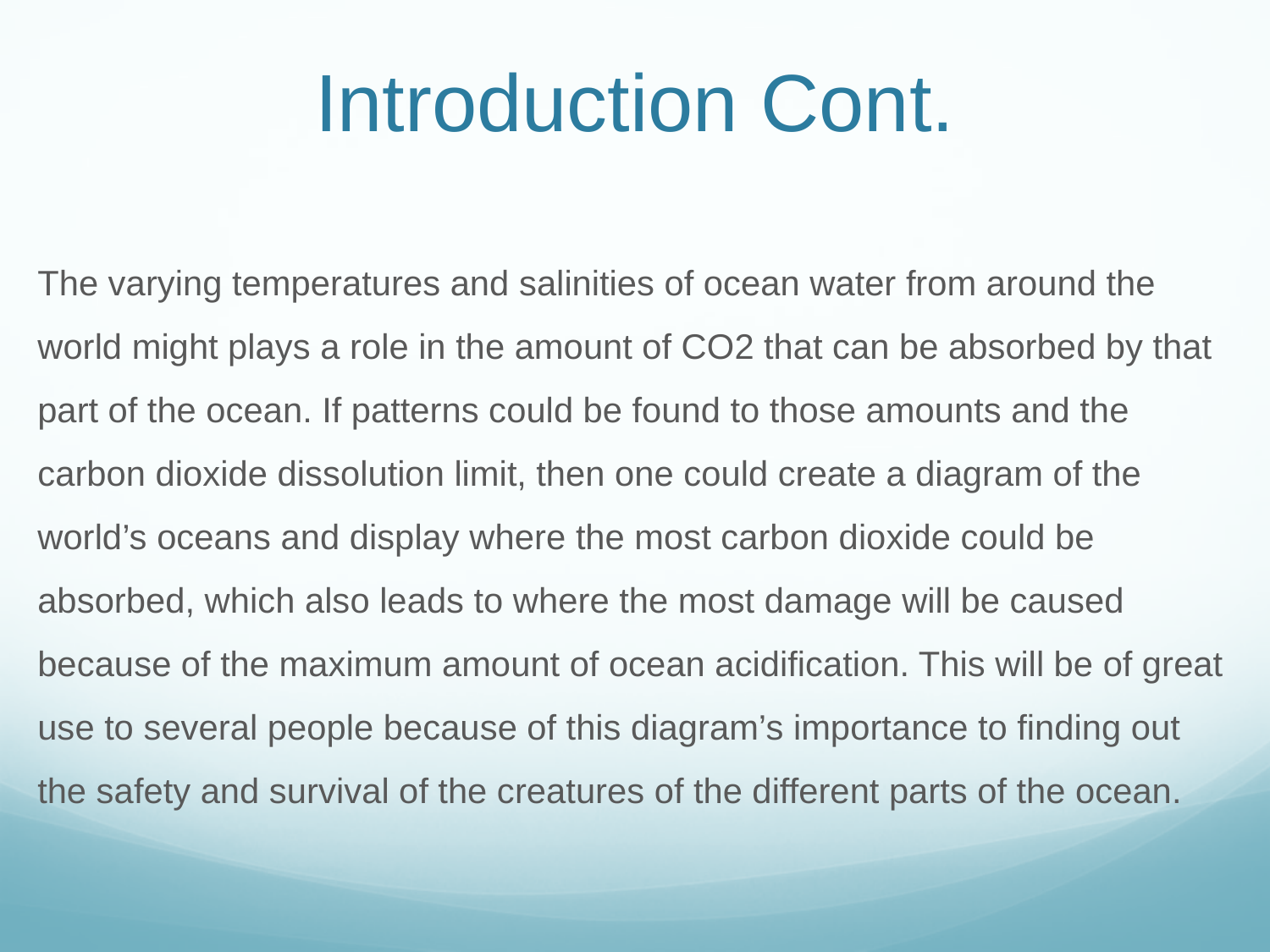

# Introduction Cont.
The varying temperatures and salinities of ocean water from around the world might plays a role in the amount of CO2 that can be absorbed by that part of the ocean. If patterns could be found to those amounts and the carbon dioxide dissolution limit, then one could create a diagram of the world’s oceans and display where the most carbon dioxide could be absorbed, which also leads to where the most damage will be caused because of the maximum amount of ocean acidification. This will be of great use to several people because of this diagram’s importance to finding out the safety and survival of the creatures of the different parts of the ocean.